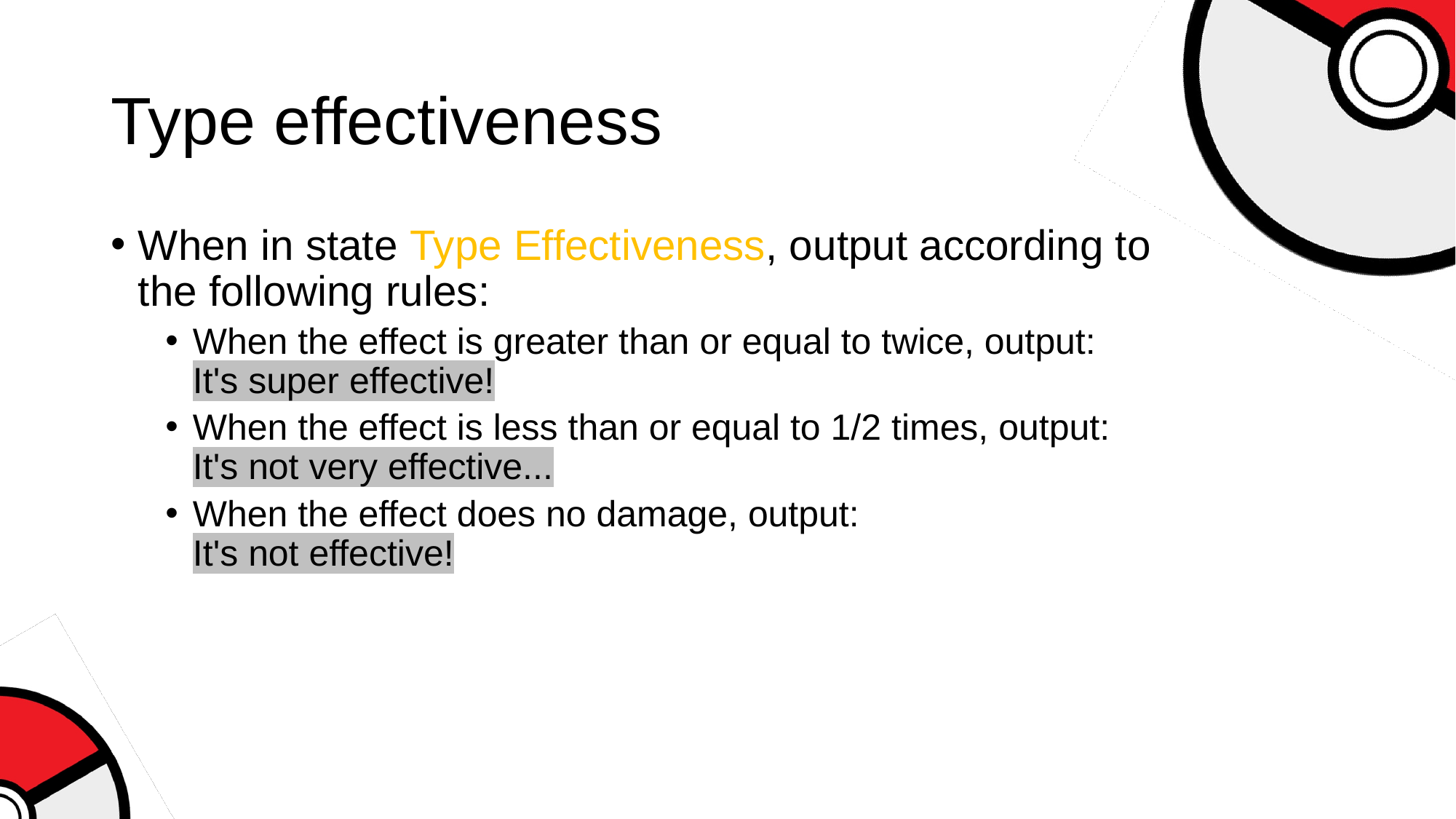

# Type effectiveness
When in state Type Effectiveness, output according to
the following rules:
When the effect is greater than or equal to twice, output:
It's super effective!
When the effect is less than or equal to 1/2 times, output:
It's not very effective...
When the effect does no damage, output:
It's not effective!